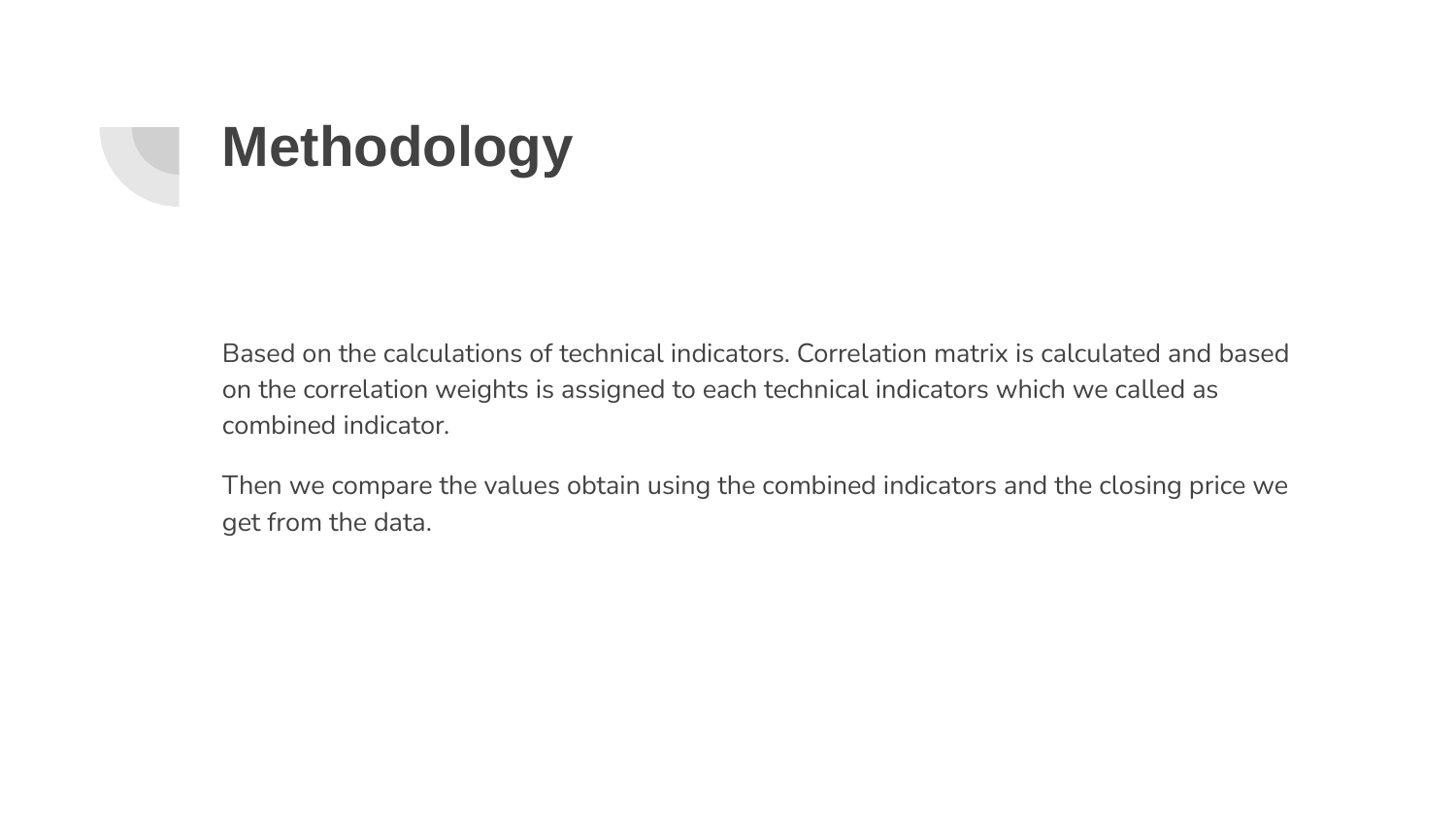

# Methodology

Based on the calculations of technical indicators. Correlation matrix is calculated and based on the correlation weights is assigned to each technical indicators which we called as combined indicator.
Then we compare the values obtain using the combined indicators and the closing price we get from the data.